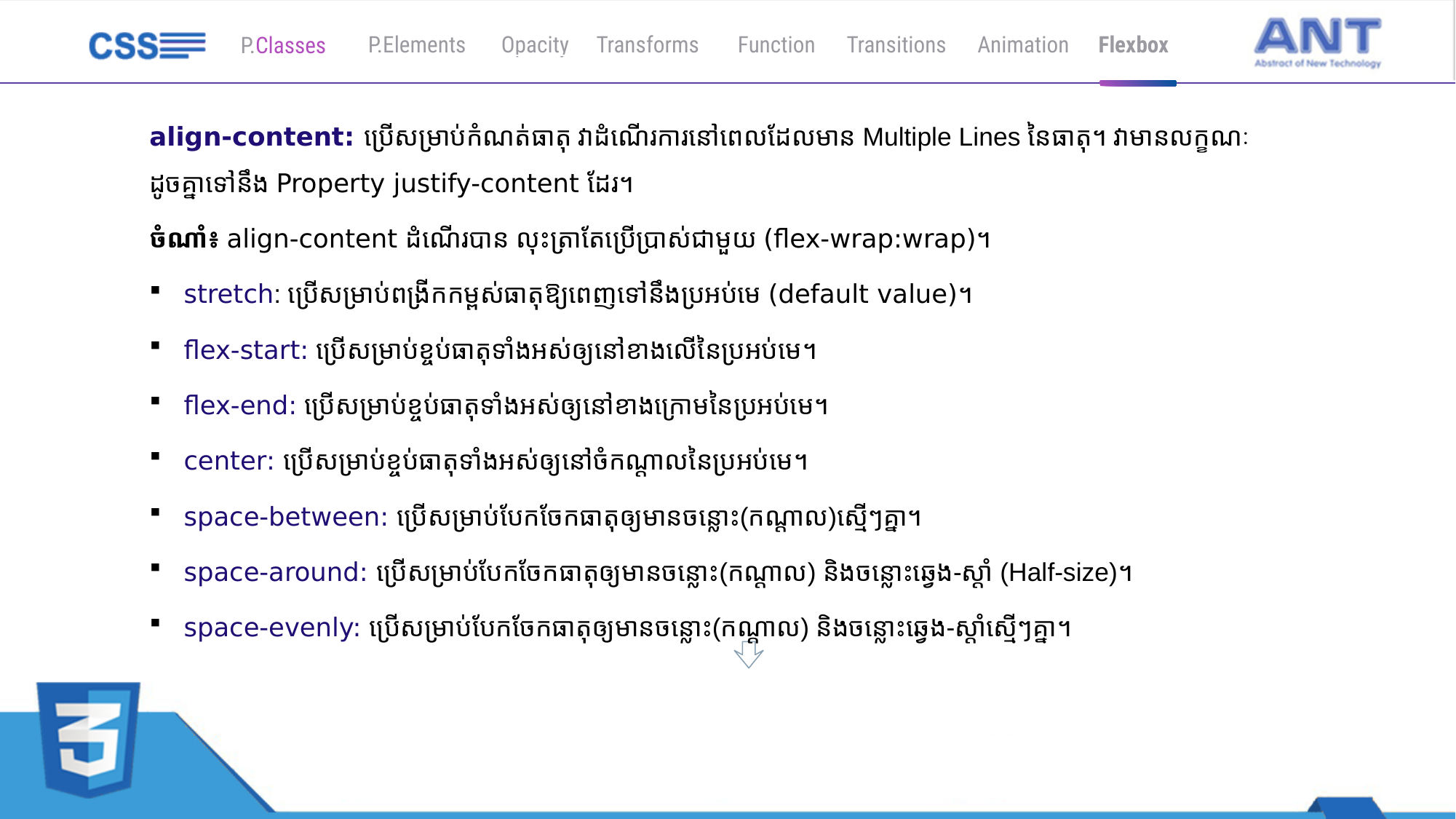

P.Elements
Opacity
Transforms
Function
Transitions
Animation
Flexbox
P.Classes

align-content: ប្រើសម្រាប់កំណត់ធាតុ វាដំណើរការនៅពេលដែលមាន Multiple Lines នៃធាតុ។ វាមានលក្ខណៈដូចគ្នាទៅនឹង Property justify-content ដែរ។
ចំណាំ៖ align-content ដំណើរបាន លុះត្រាតែប្រើប្រាស់ជាមួយ (flex-wrap:wrap)​។
stretch: ប្រើសម្រាប់ពង្រីកកម្ពស់ធាតុឱ្យពេញទៅនឹងប្រអប់មេ (default​ value)។
flex-start: ប្រើសម្រាប់ខ្ចប់ធាតុទាំងអស់ឲ្យនៅខាងលើនៃប្រអប់មេ។​
flex-end: ប្រើសម្រាប់ខ្ចប់ធាតុទាំងអស់ឲ្យនៅខាងក្រោមនៃប្រអប់មេ។​
center: ប្រើសម្រាប់ខ្ចប់ធាតុទាំងអស់ឲ្យនៅចំកណ្តាលនៃប្រអប់មេ។​
space-between: ប្រើសម្រាប់បែកចែកធាតុឲ្យមានចន្លោះ(កណ្តាល)ស្មើៗគ្នា។​
space-around: ប្រើសម្រាប់បែកចែកធាតុឲ្យមានចន្លោះ(កណ្តាល) និងចន្លោះឆ្វេង-ស្តាំ (Half-size)។
space-evenly: ប្រើសម្រាប់បែកចែកធាតុឲ្យមានចន្លោះ(កណ្តាល) និងចន្លោះឆ្វេង-ស្តាំស្មើៗគ្នា។